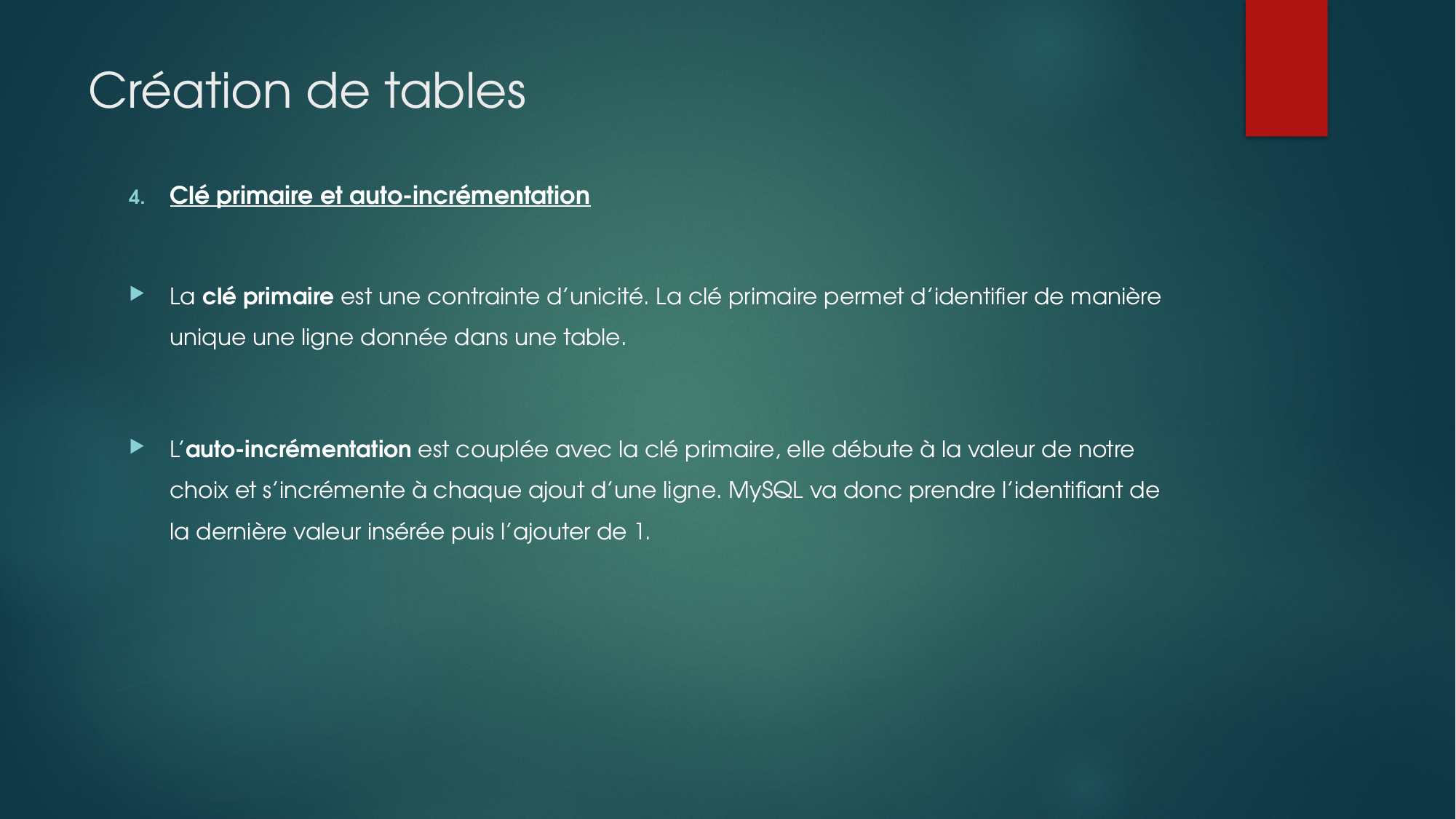

# Création de tables
Clé primaire et auto-incrémentation

La clé primaire est une contrainte d’unicité. La clé primaire permet d’identifier de manière unique une ligne donnée dans une table.

L’auto-incrémentation est couplée avec la clé primaire, elle débute à la valeur de notre choix et s’incrémente à chaque ajout d’une ligne. MySQL va donc prendre l’identifiant de la dernière valeur insérée puis l’ajouter de 1.